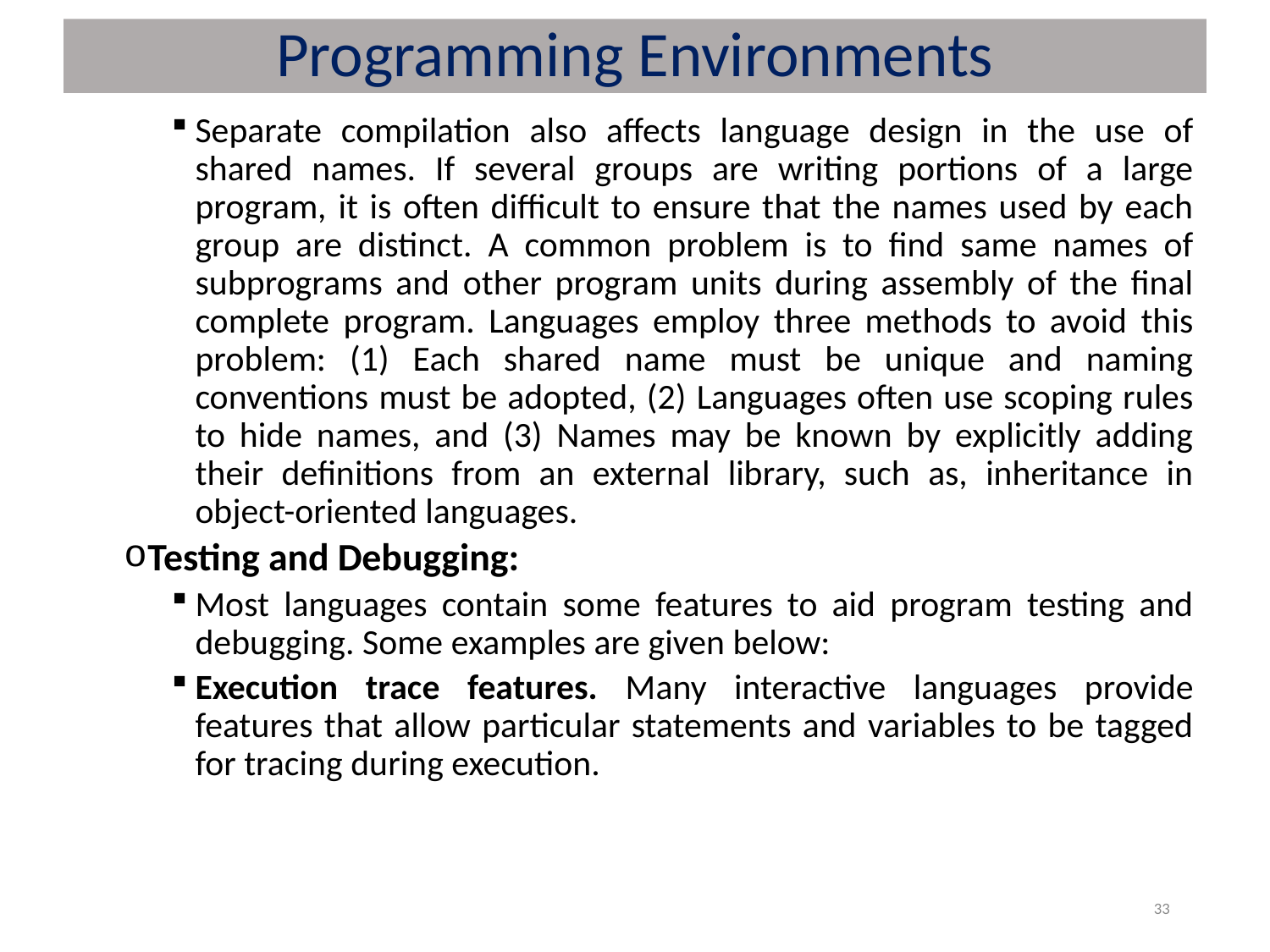

# Programming Environments
Separate compilation also affects language design in the use of shared names. If several groups are writing portions of a large program, it is often difficult to ensure that the names used by each group are distinct. A common problem is to find same names of subprograms and other program units during assembly of the final complete program. Languages employ three methods to avoid this problem: (1) Each shared name must be unique and naming conventions must be adopted, (2) Languages often use scoping rules to hide names, and (3) Names may be known by explicitly adding their definitions from an external library, such as, inheritance in object-oriented languages.
Testing and Debugging:
Most languages contain some features to aid program testing and debugging. Some examples are given below:
Execution trace features. Many interactive languages provide features that allow particular statements and variables to be tagged for tracing during execution.
33